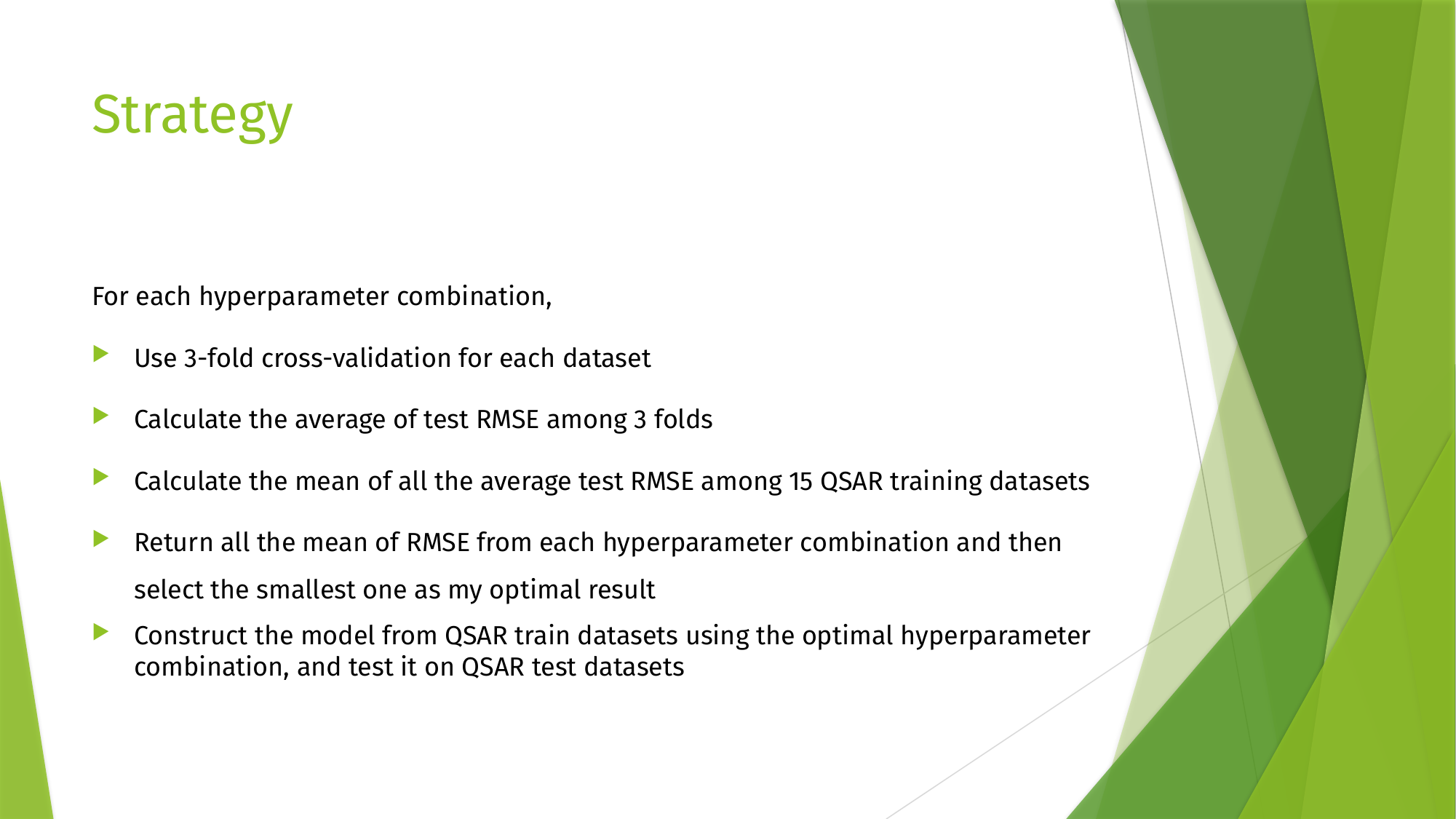

# Strategy
For each hyperparameter combination,
Use 3-fold cross-validation for each dataset
Calculate the average of test RMSE among 3 folds
Calculate the mean of all the average test RMSE among 15 QSAR training datasets
Return all the mean of RMSE from each hyperparameter combination and then select the smallest one as my optimal result
Construct the model from QSAR train datasets using the optimal hyperparameter combination, and test it on QSAR test datasets